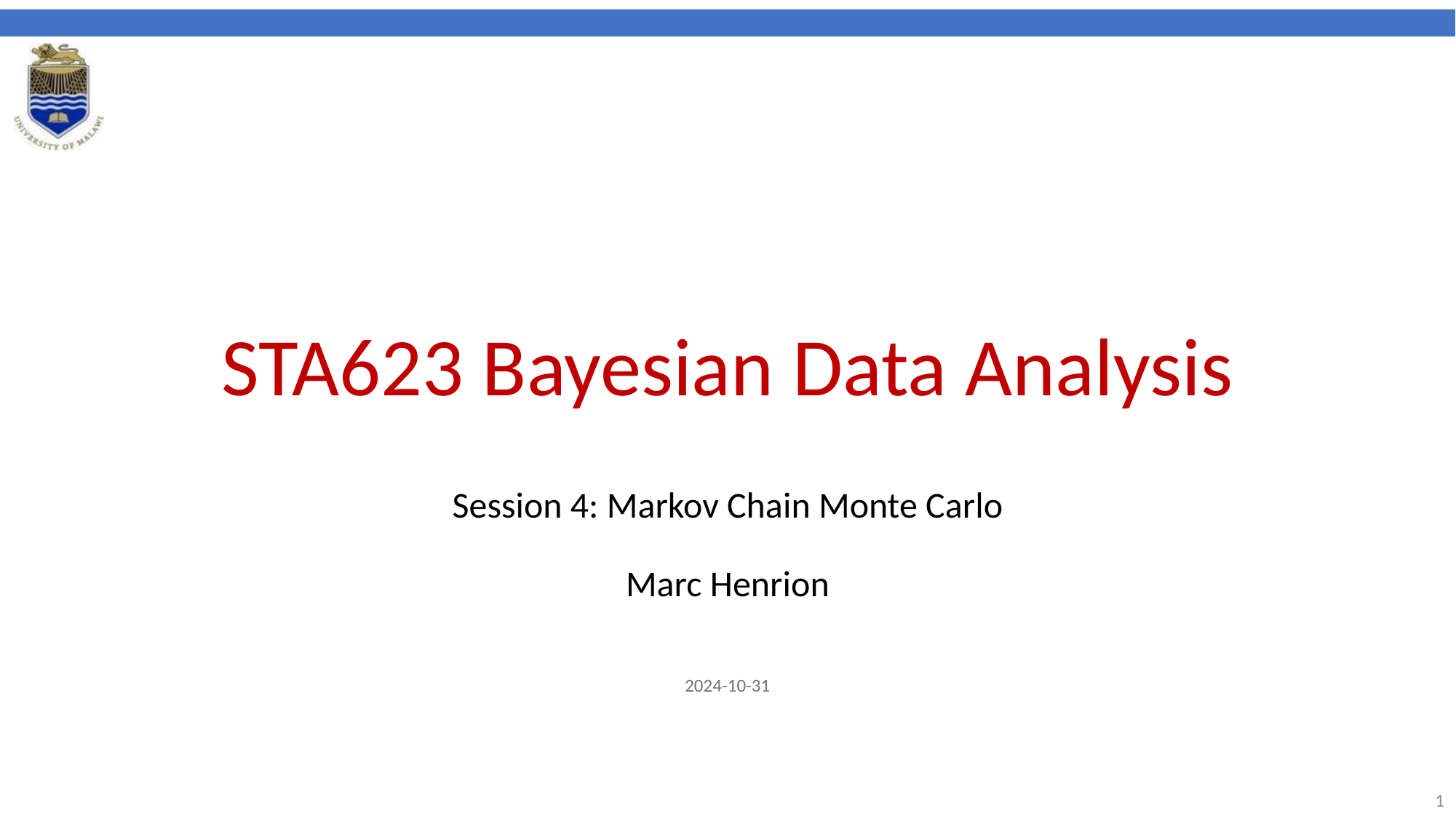

# STA623 Bayesian Data Analysis
Session 4: Markov Chain Monte Carlo
Marc Henrion
2024-10-31
1